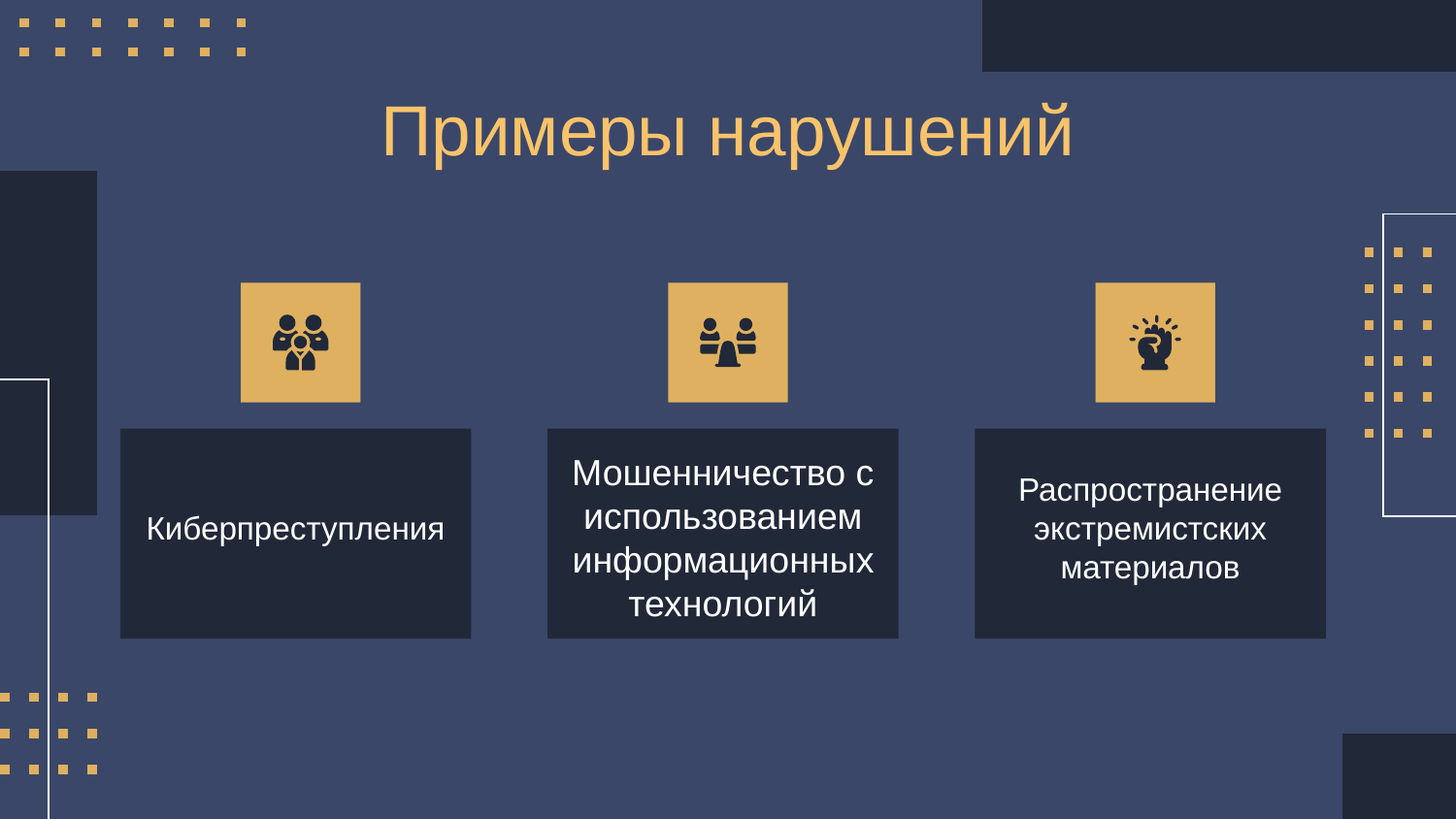

# Примеры нарушений

Киберпреступления

Мошенничество с использованием информационных технологий
Распространение экстремистских материалов